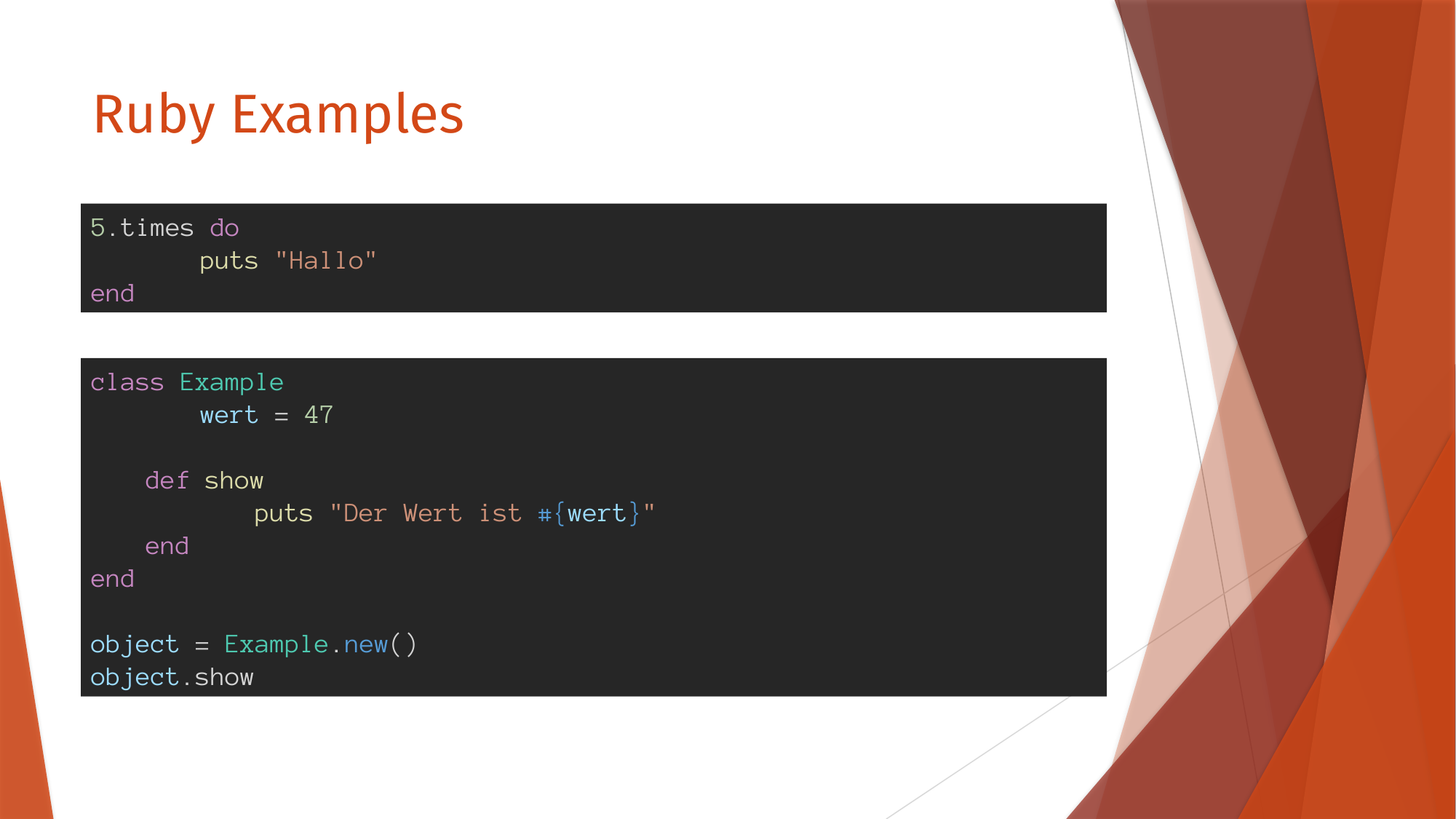

# Ruby Examples
5.times do
	puts "Hallo"
end
class Example
	wert = 47
def show
	puts "Der Wert ist #{wert}"
end
end
object = Example.new()
object.show